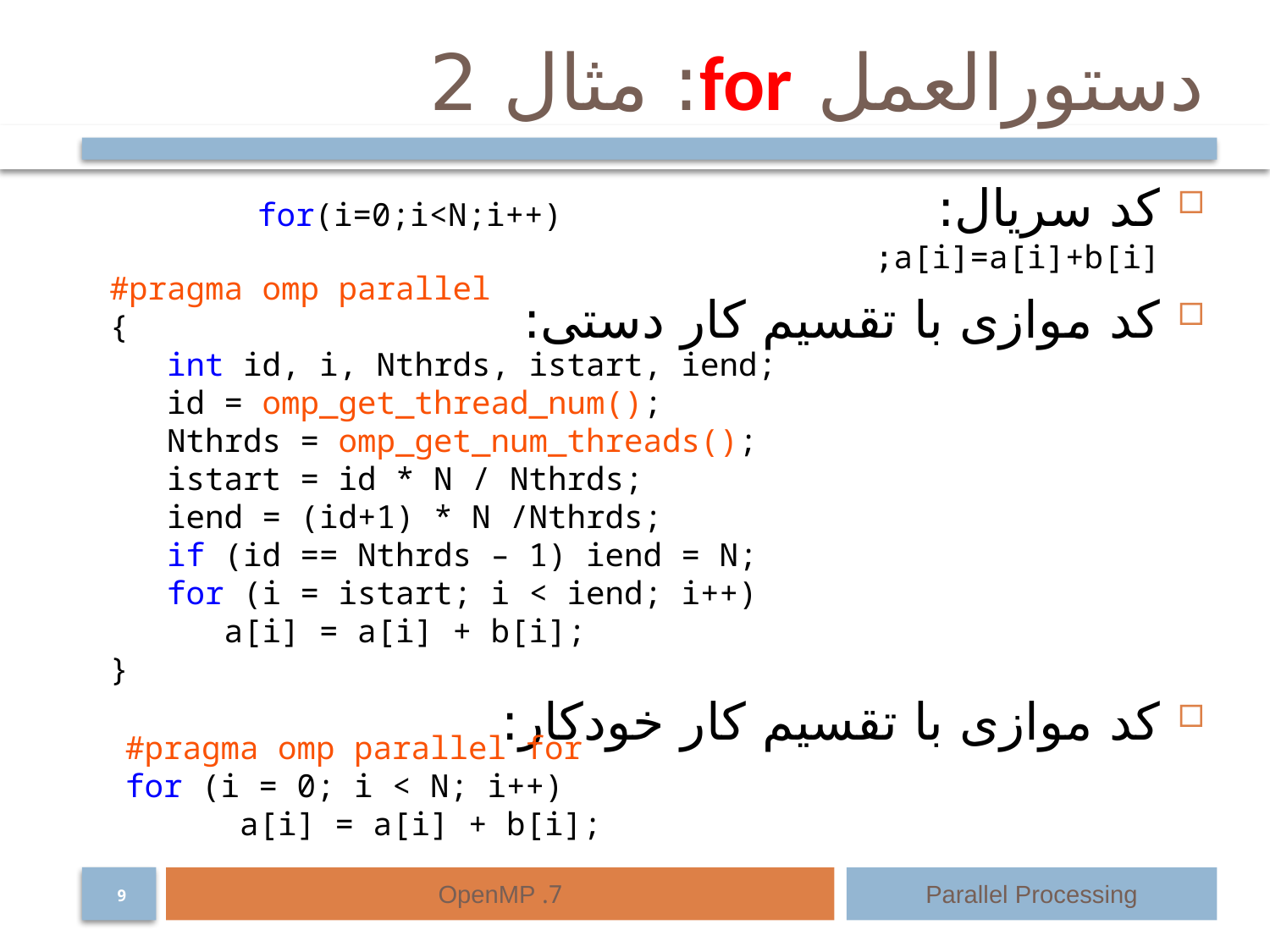

# دستورالعمل for: مثال 2
کد سریال:                       for(i=0;i<N;i++) a[i]=a[i]+b[i];
کد موازی با تقسیم کار دستی:

کد موازی با تقسیم کار خودکار:
#pragma omp parallel
{
   int id, i, Nthrds, istart, iend;
   id = omp_get_thread_num();
   Nthrds = omp_get_num_threads();
   istart = id * N / Nthrds;
   iend = (id+1) * N /Nthrds;
   if (id == Nthrds – 1) iend = N;
   for (i = istart; i < iend; i++)
      a[i] = a[i] + b[i];
}
#pragma omp parallel for
for (i = 0; i < N; i++)
      a[i] = a[i] + b[i];
7. OpenMP
Parallel Processing
9